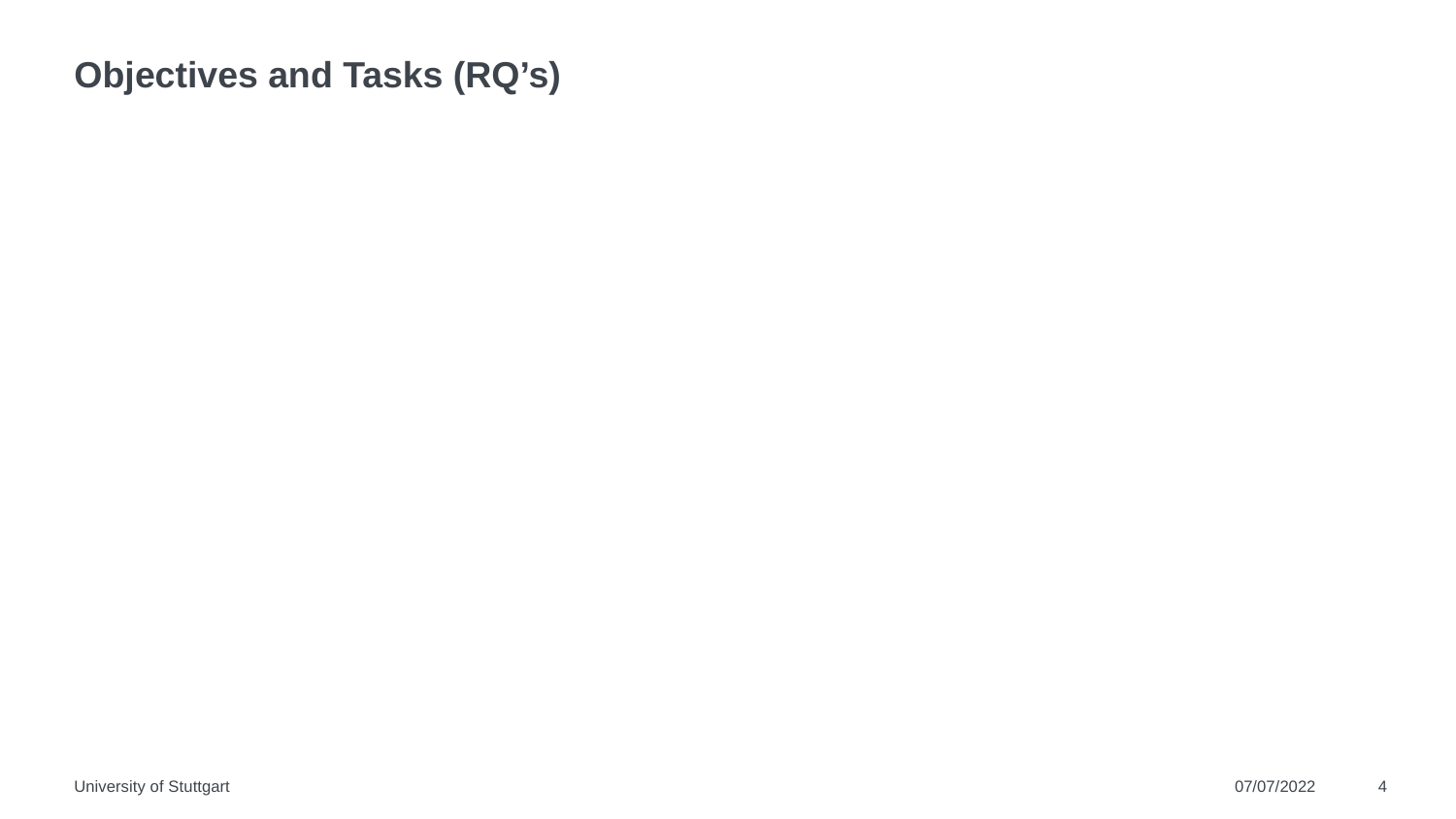

# Objectives and Tasks (RQ’s)

University of Stuttgart
07/07/2022
4